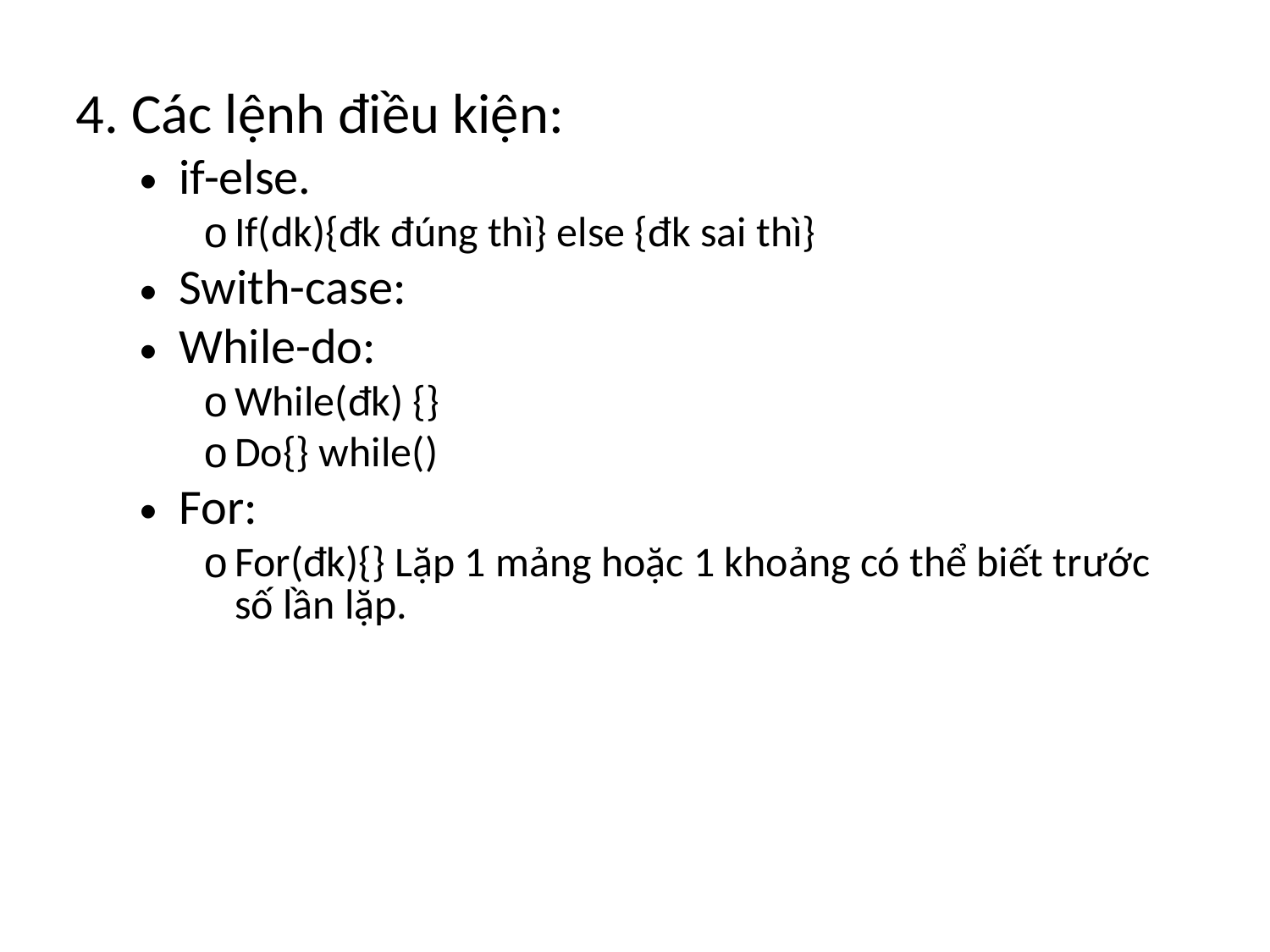

4. Các lệnh điều kiện:
if-else.
If(dk){đk đúng thì} else {đk sai thì}
Swith-case:
While-do:
While(đk) {}
Do{} while()
For:
For(đk){} Lặp 1 mảng hoặc 1 khoảng có thể biết trước số lần lặp.